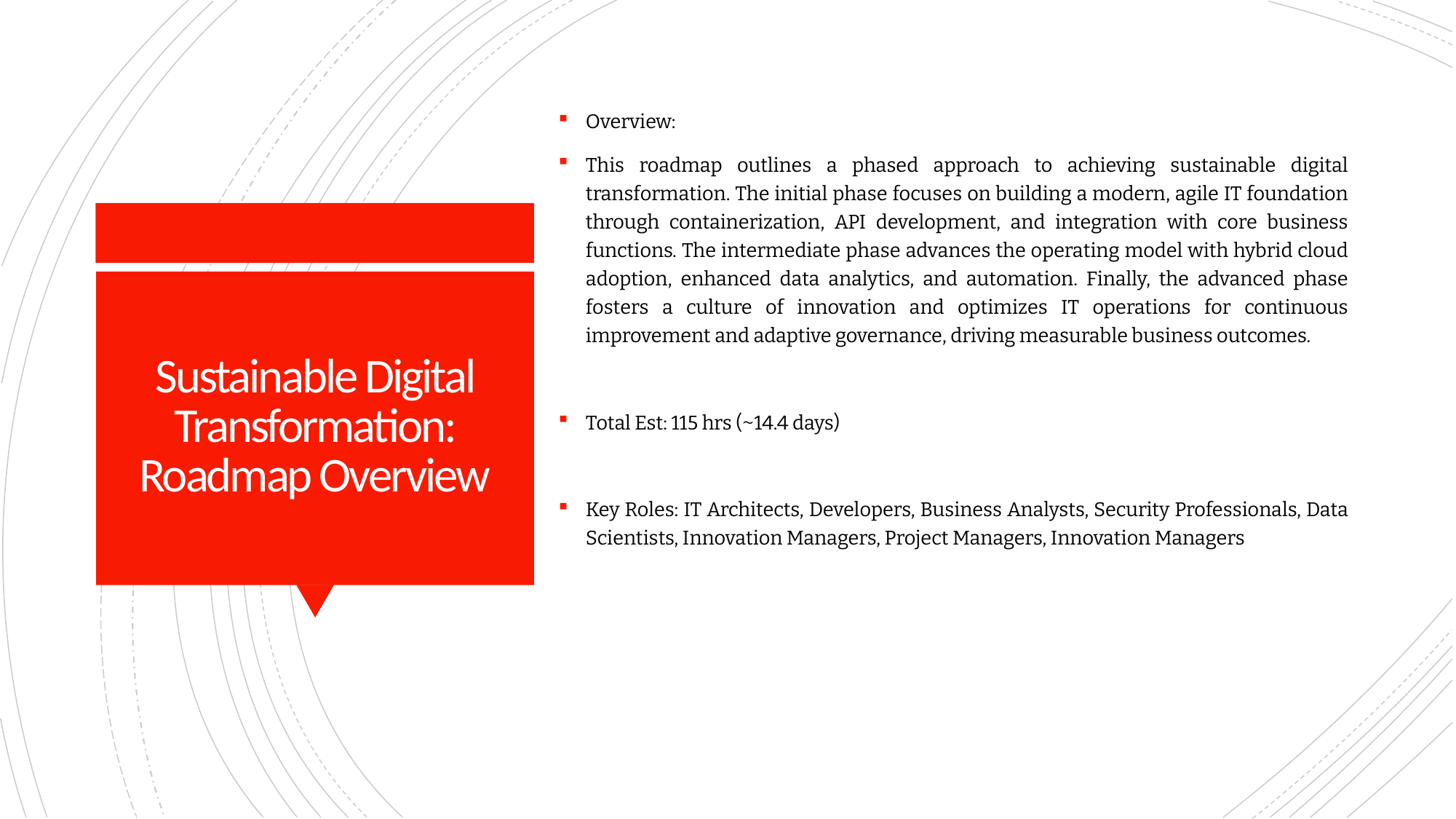

Overview:
This roadmap outlines a phased approach to achieving sustainable digital transformation. The initial phase focuses on building a modern, agile IT foundation through containerization, API development, and integration with core business functions. The intermediate phase advances the operating model with hybrid cloud adoption, enhanced data analytics, and automation. Finally, the advanced phase fosters a culture of innovation and optimizes IT operations for continuous improvement and adaptive governance, driving measurable business outcomes.

Total Est: 115 hrs (~14.4 days)

Key Roles: IT Architects, Developers, Business Analysts, Security Professionals, Data Scientists, Innovation Managers, Project Managers, Innovation Managers
# Sustainable Digital Transformation: Roadmap Overview